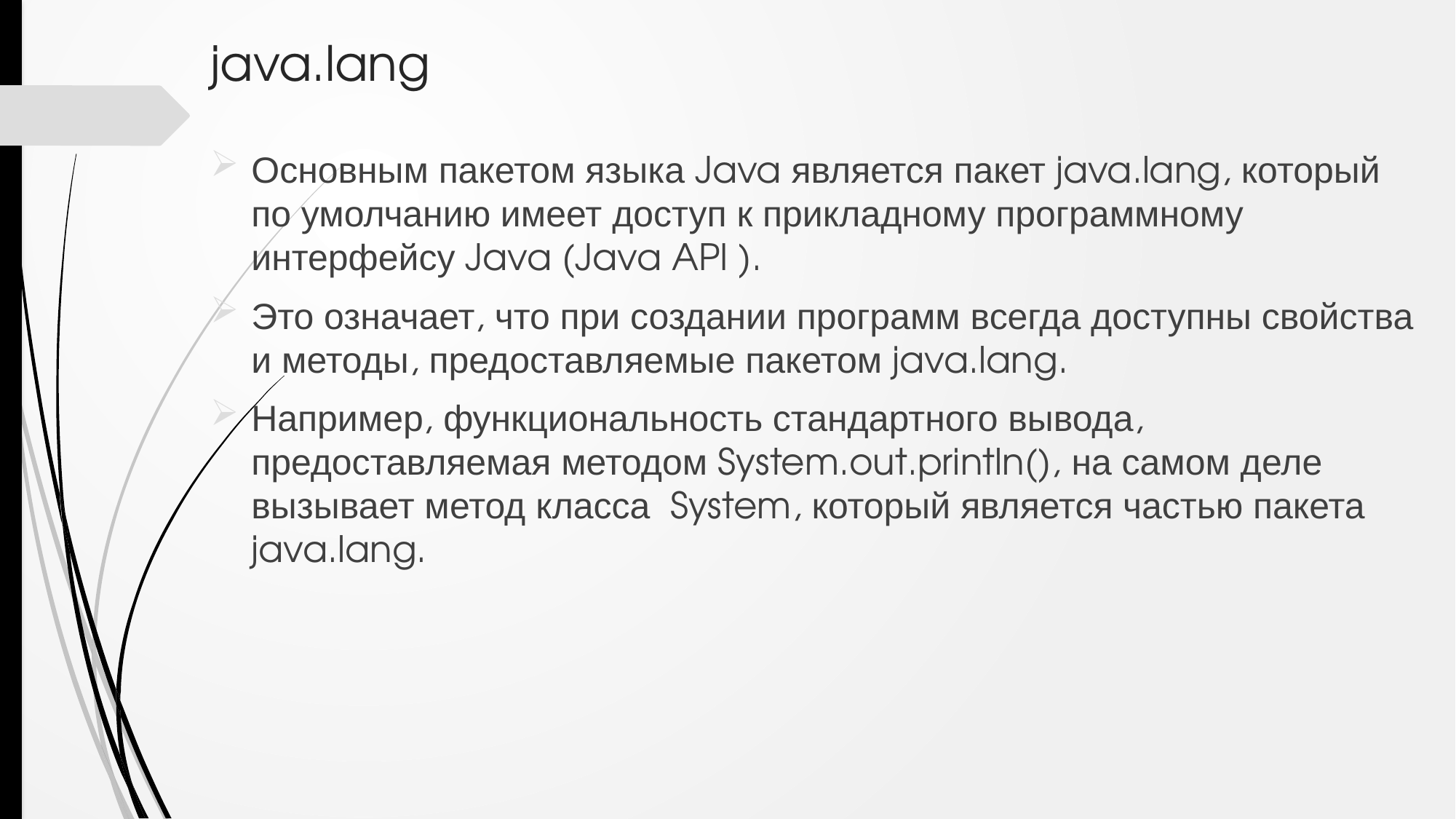

# java.lang
Основным пакетом языка Java является пакет java.lang, который по умолчанию имеет доступ к прикладному программному интерфейсу Java (Java API ).
Это означает, что при создании программ всегда доступны свойства и методы, предоставляемые пакетом java.lang.
Например, функциональность стандартного вывода, предоставляемая методом System.out.println(), на самом деле вызывает метод класса  System, который является частью пакета java.lang.